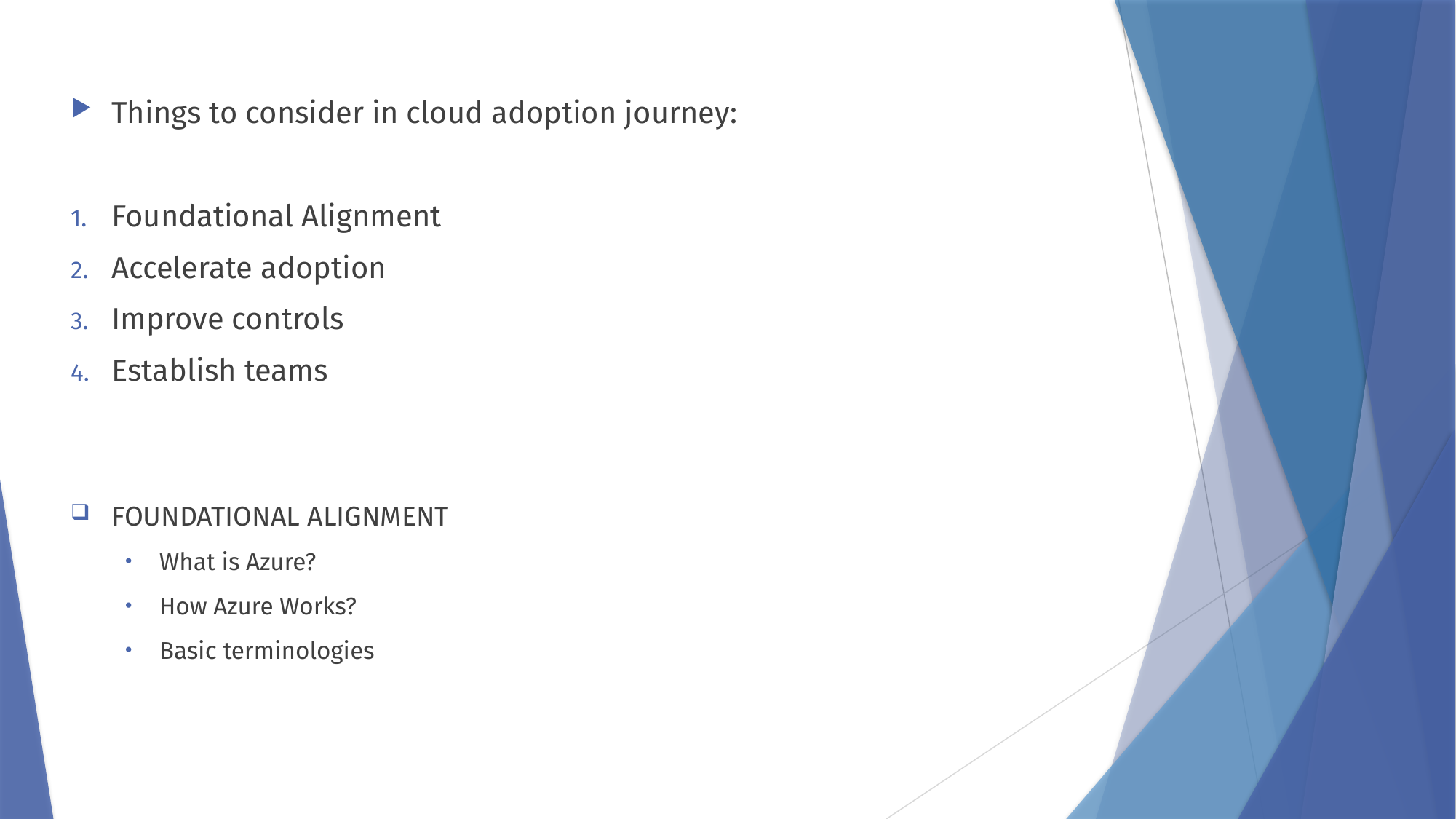

Things to consider in cloud adoption journey:

Foundational Alignment
Accelerate adoption
Improve controls
Establish teams

FOUNDATIONAL ALIGNMENT
What is Azure?
How Azure Works?
Basic terminologies